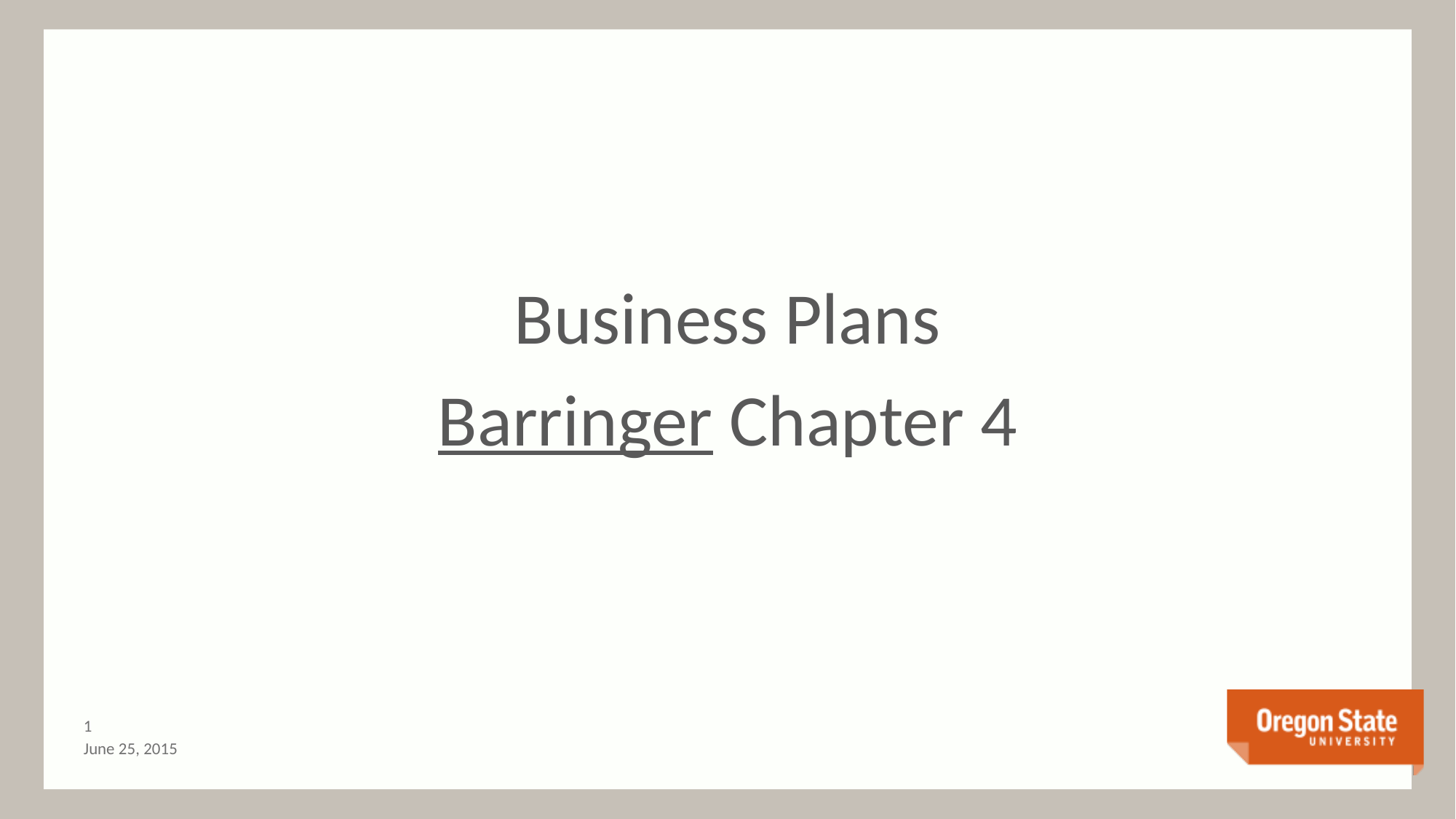

#

Business Plans
Barringer Chapter 4
1
June 25, 2015